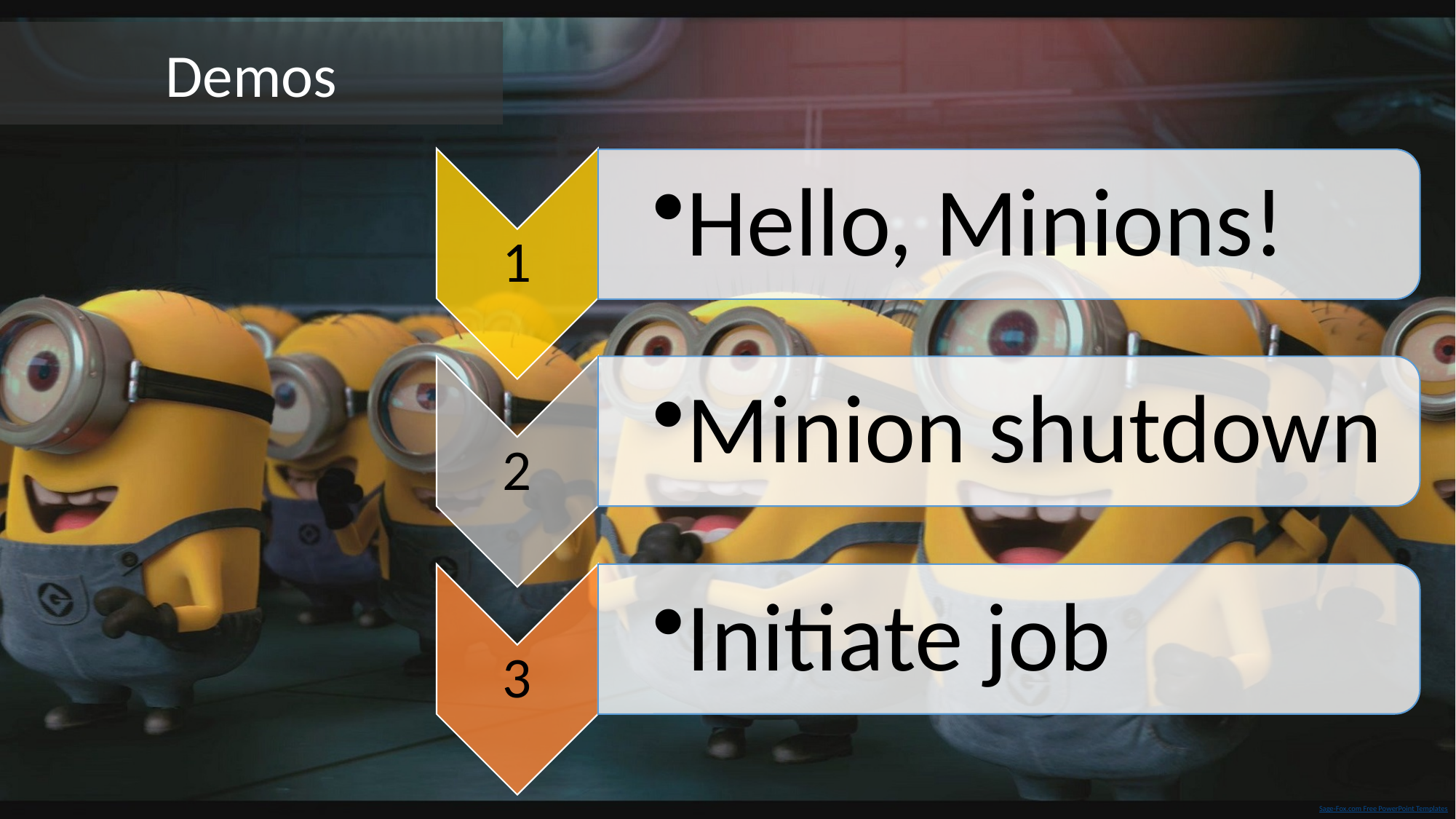

Demos
1
Hello, Minions!
2
Minion shutdown
3
Initiate job
Sage-Fox.com Free PowerPoint Templates